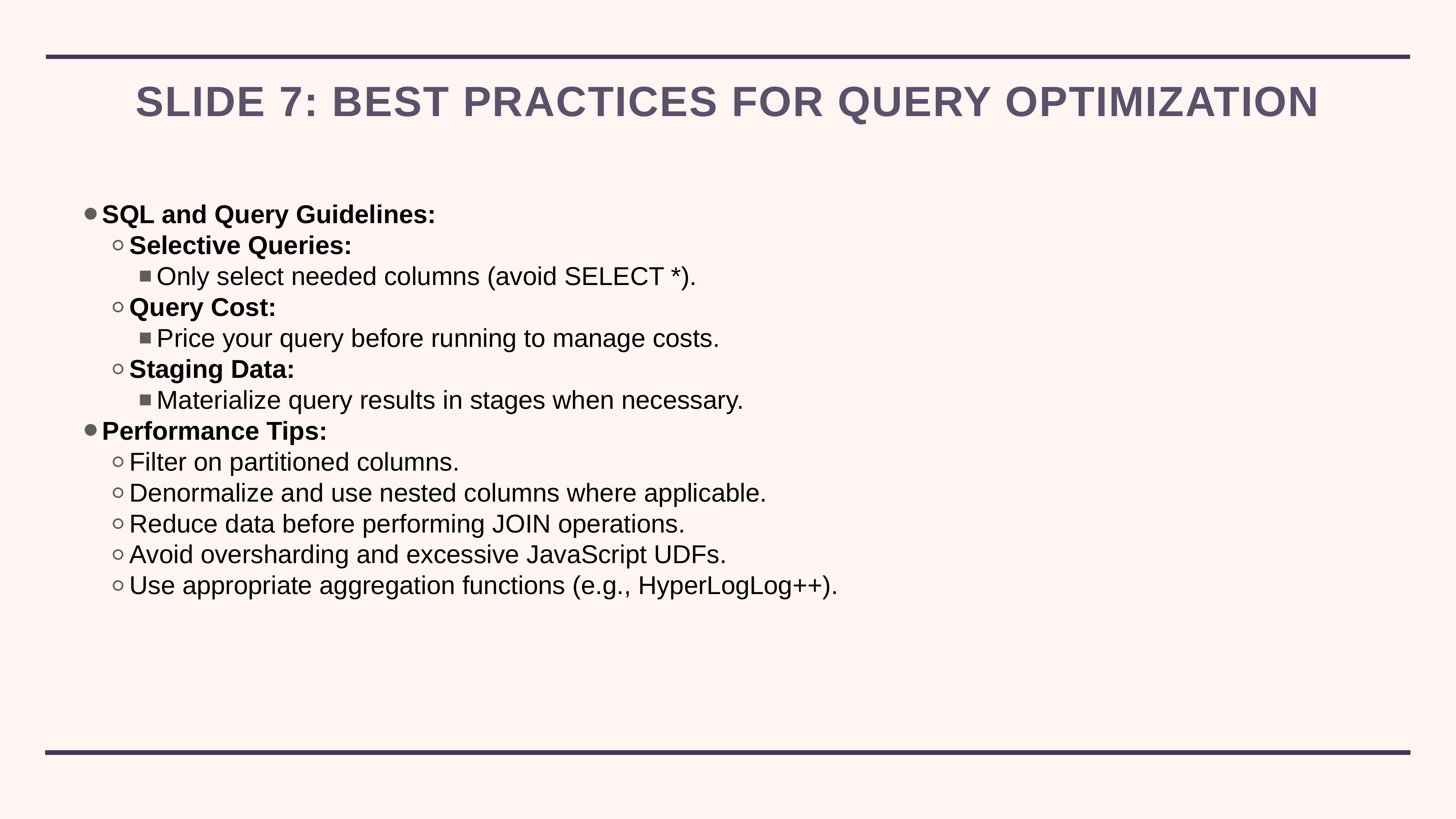

# Slide 7: Best Practices for Query Optimization
SQL and Query Guidelines:
Selective Queries:
Only select needed columns (avoid SELECT *).
Query Cost:
Price your query before running to manage costs.
Staging Data:
Materialize query results in stages when necessary.
Performance Tips:
Filter on partitioned columns.
Denormalize and use nested columns where applicable.
Reduce data before performing JOIN operations.
Avoid oversharding and excessive JavaScript UDFs.
Use appropriate aggregation functions (e.g., HyperLogLog++).